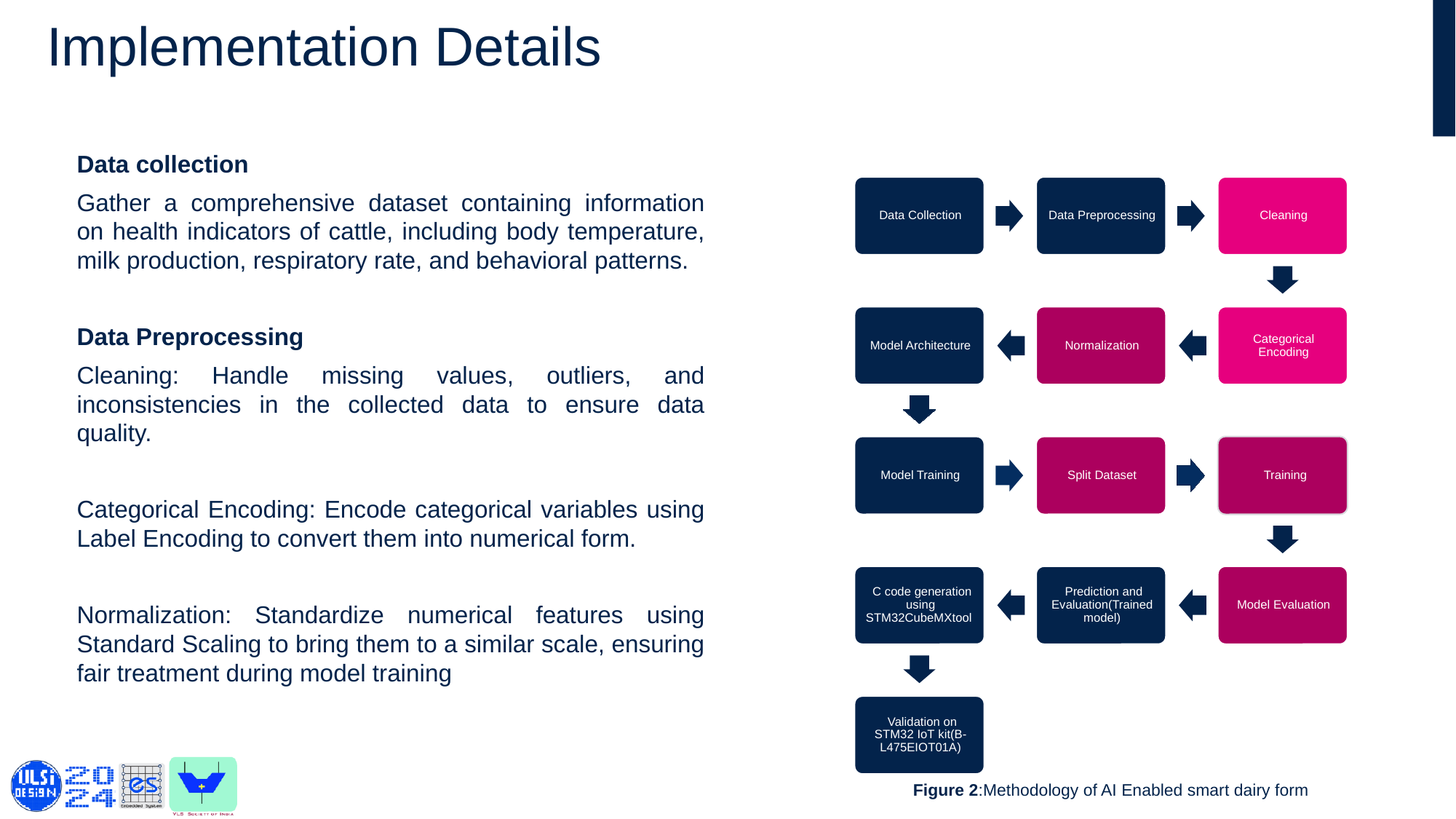

# Implementation Details

Data collection
Gather a comprehensive dataset containing information on health indicators of cattle, including body temperature, milk production, respiratory rate, and behavioral patterns.

Data Preprocessing
Cleaning: Handle missing values, outliers, and inconsistencies in the collected data to ensure data quality.

Categorical Encoding: Encode categorical variables using Label Encoding to convert them into numerical form.

Normalization: Standardize numerical features using Standard Scaling to bring them to a similar scale, ensuring fair treatment during model training

Data Collection

Data Preprocessing

Cleaning

Categorical Encoding

Normalization

Model Architecture

Model Training

Split Dataset

 Training

Model Evaluation

 Prediction and Evaluation(Trained model)

 C code generation using STM32CubeMXtool

 Validation on STM32 IoT kit(B-L475EIOT01A)
Figure 2:Methodology of AI Enabled smart dairy form